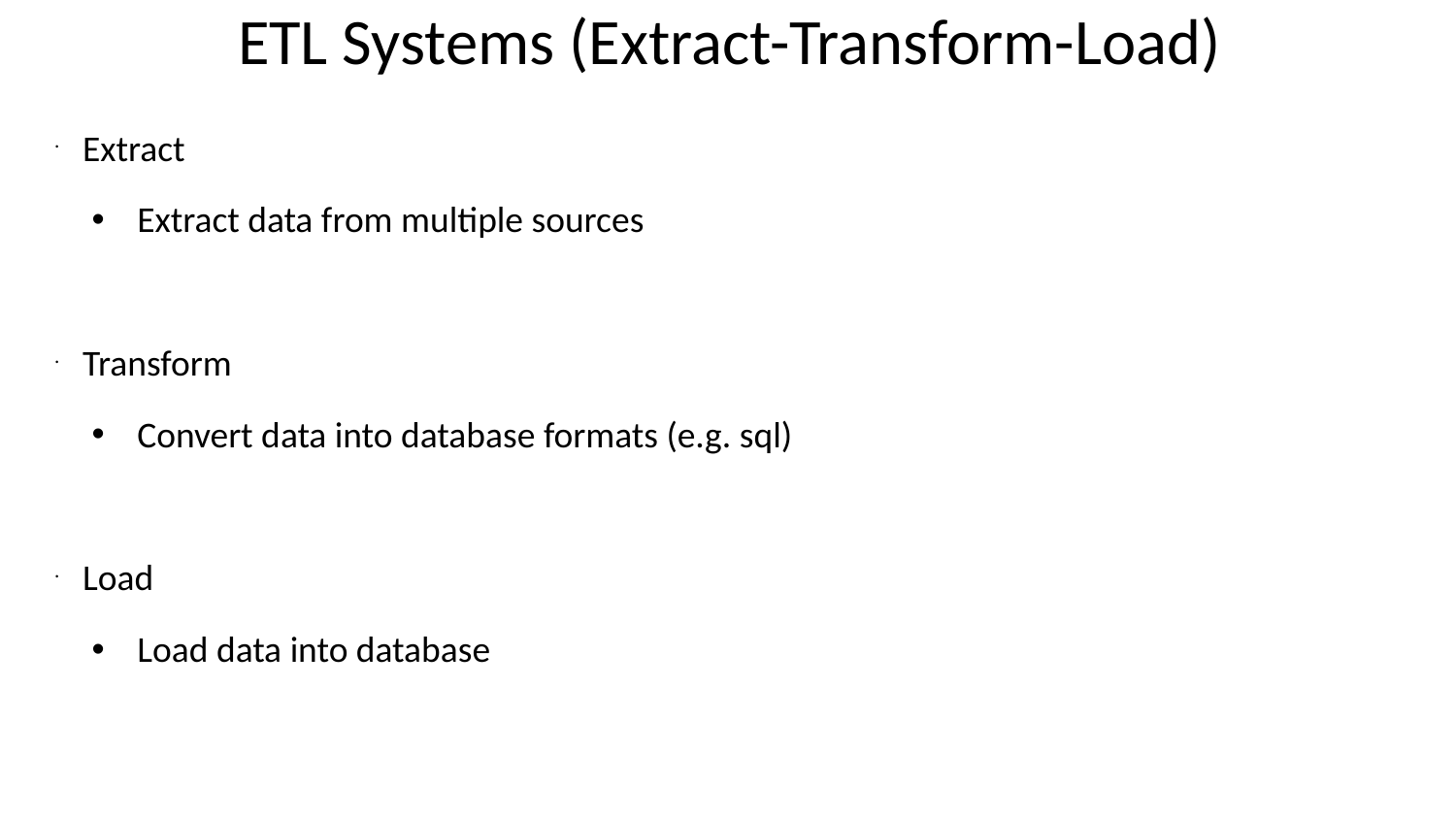

# ETL Systems (Extract-Transform-Load)
Extract
Extract data from multiple sources

Transform
Convert data into database formats (e.g. sql)

Load
Load data into database